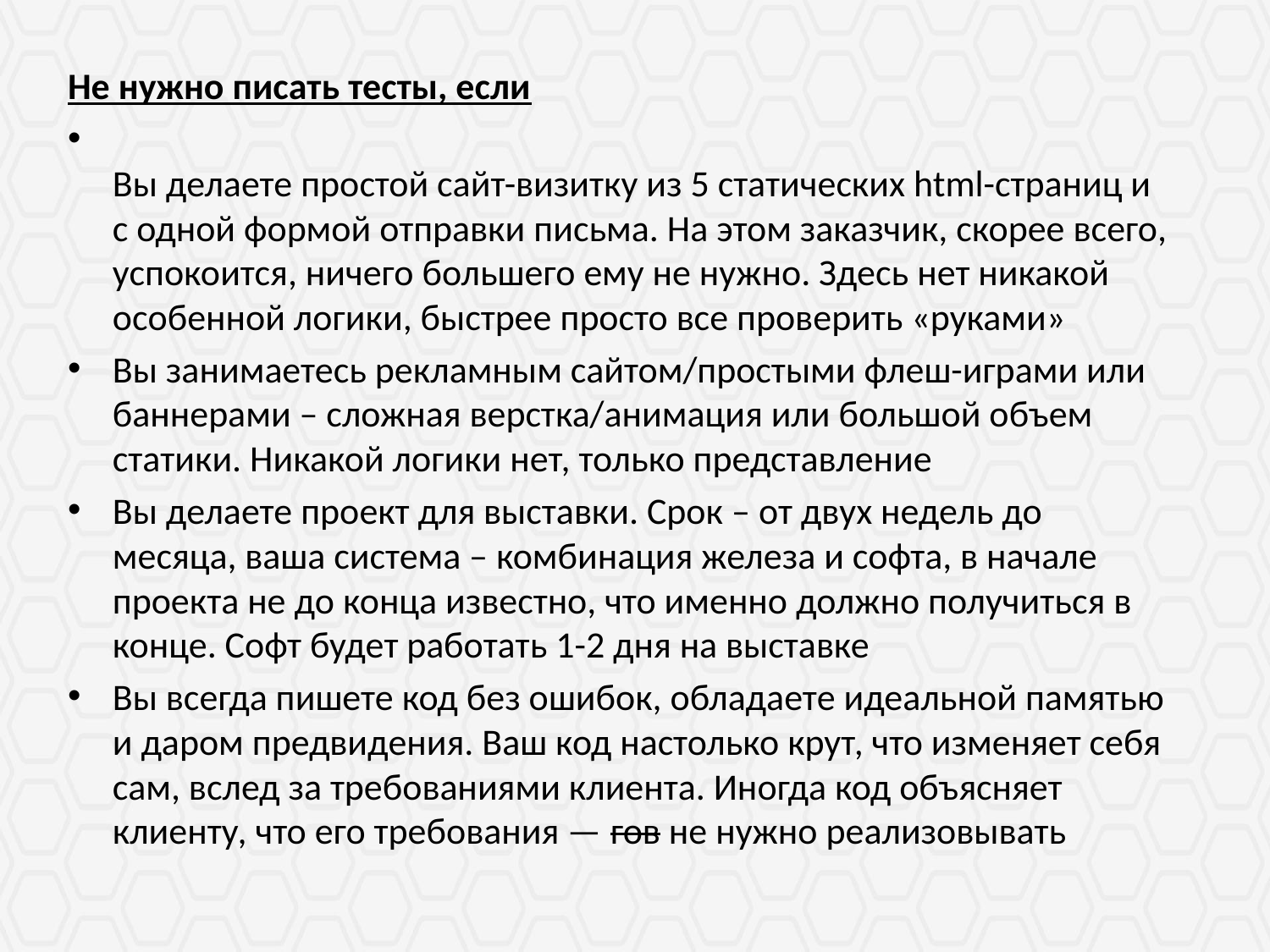

Не нужно писать тесты, если
Вы делаете простой сайт-визитку из 5 статических html-страниц и с одной формой отправки письма. На этом заказчик, скорее всего, успокоится, ничего большего ему не нужно. Здесь нет никакой особенной логики, быстрее просто все проверить «руками»
Вы занимаетесь рекламным сайтом/простыми флеш-играми или баннерами – сложная верстка/анимация или большой объем статики. Никакой логики нет, только представление
Вы делаете проект для выставки. Срок – от двух недель до месяца, ваша система – комбинация железа и софта, в начале проекта не до конца известно, что именно должно получиться в конце. Софт будет работать 1-2 дня на выставке
Вы всегда пишете код без ошибок, обладаете идеальной памятью и даром предвидения. Ваш код настолько крут, что изменяет себя сам, вслед за требованиями клиента. Иногда код объясняет клиенту, что его требования — гов не нужно реализовывать